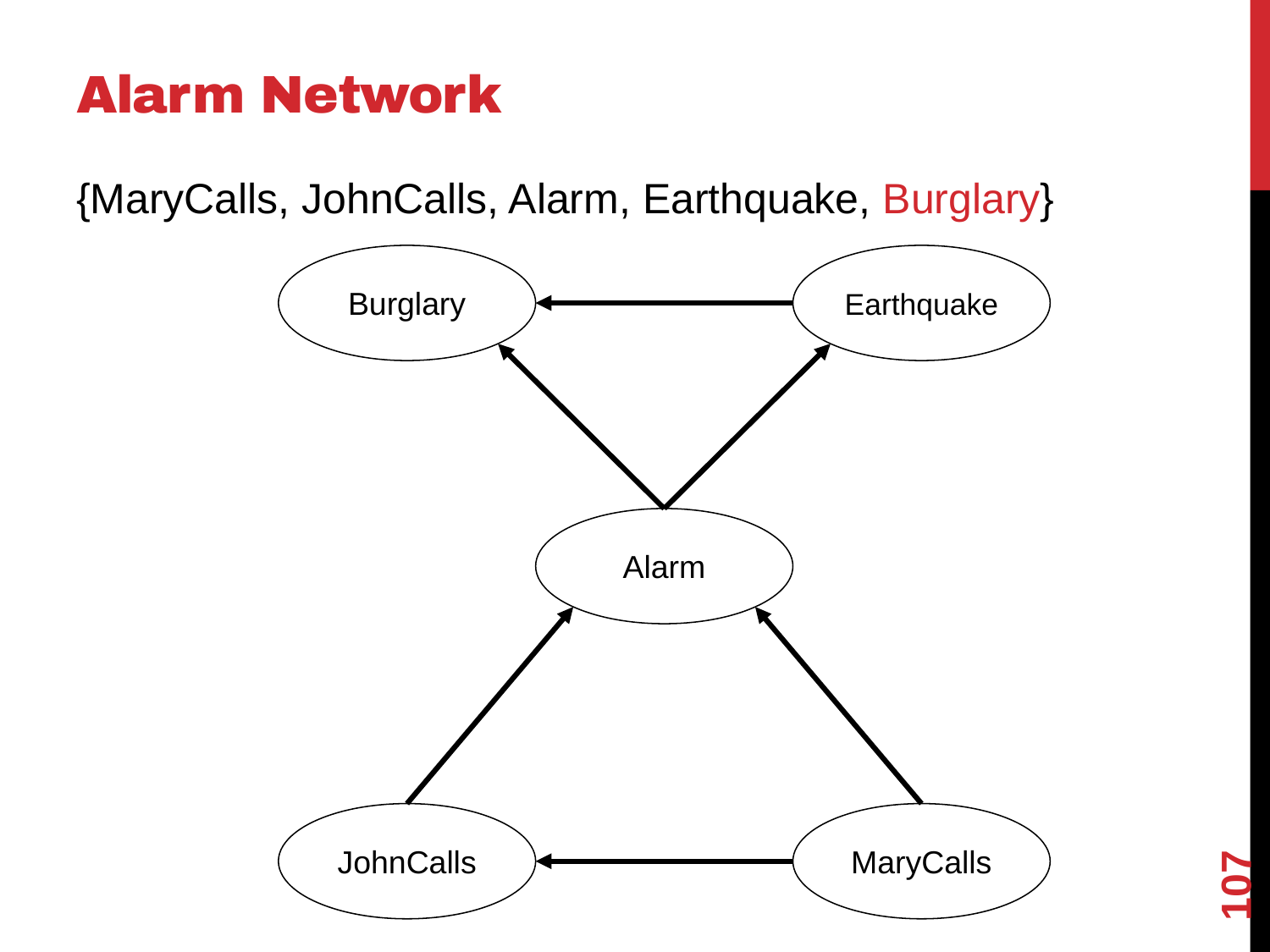

# Alarm Network
{MaryCalls, JohnCalls, Alarm, Earthquake, Burglary}
Burglary
Earthquake
Alarm
JohnCalls
MaryCalls
107